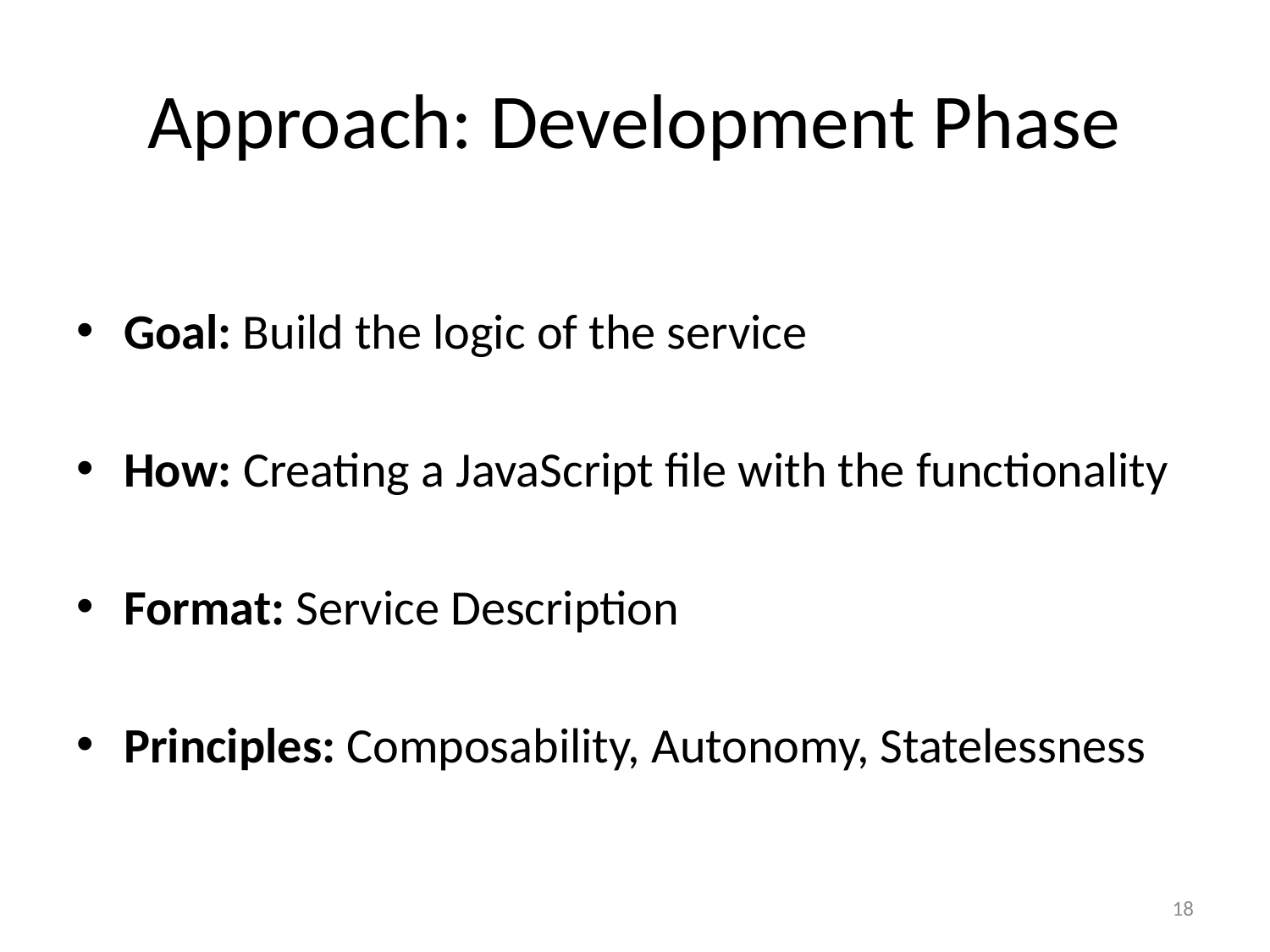

# Approach: Development Phase
Goal: Build the logic of the service

How: Creating a JavaScript file with the functionality

Format: Service Description

Principles: Composability, Autonomy, Statelessness
18